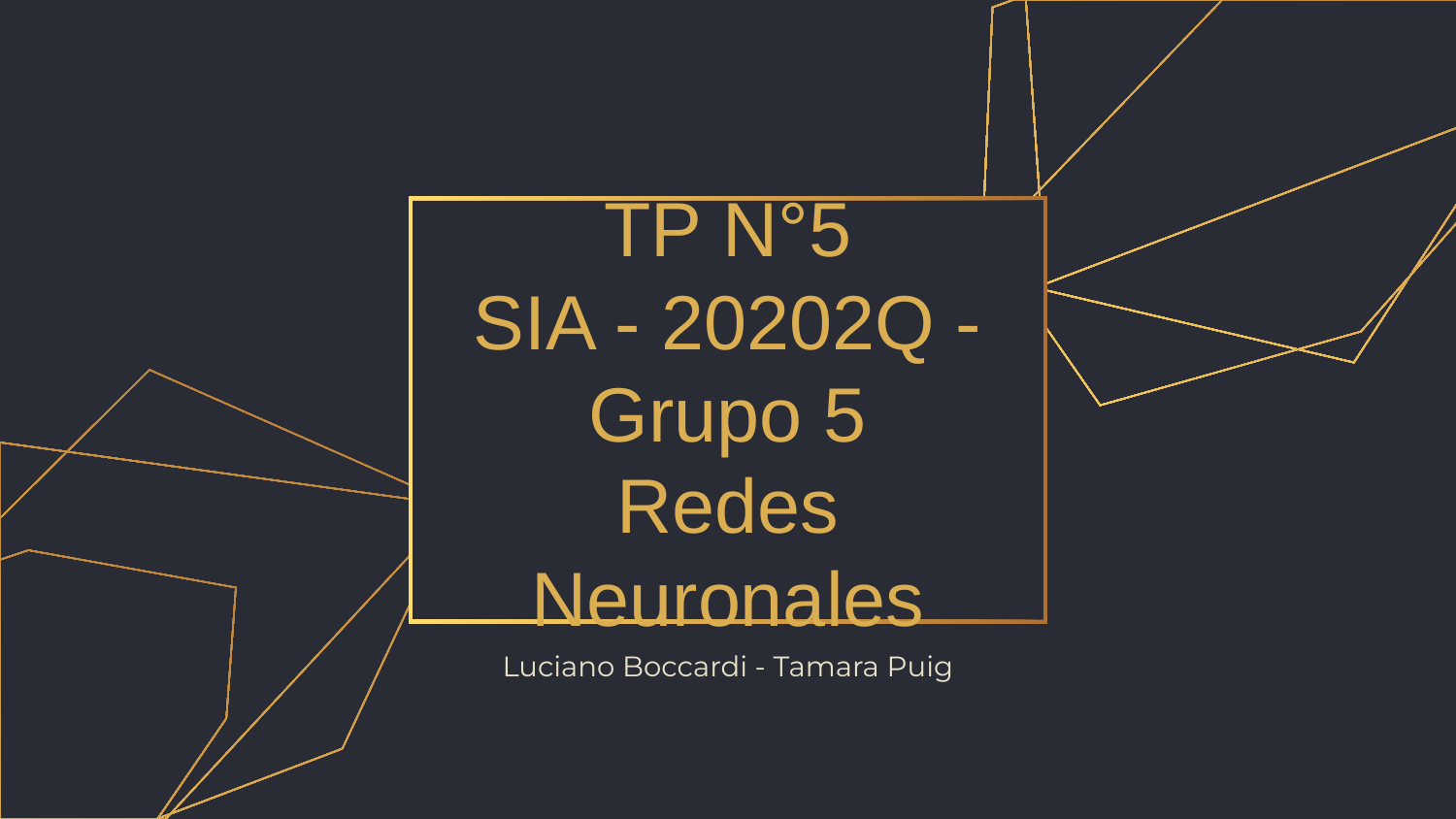

# TP N°5
SIA - 20202Q - Grupo 5
Redes Neuronales
Luciano Boccardi - Tamara Puig